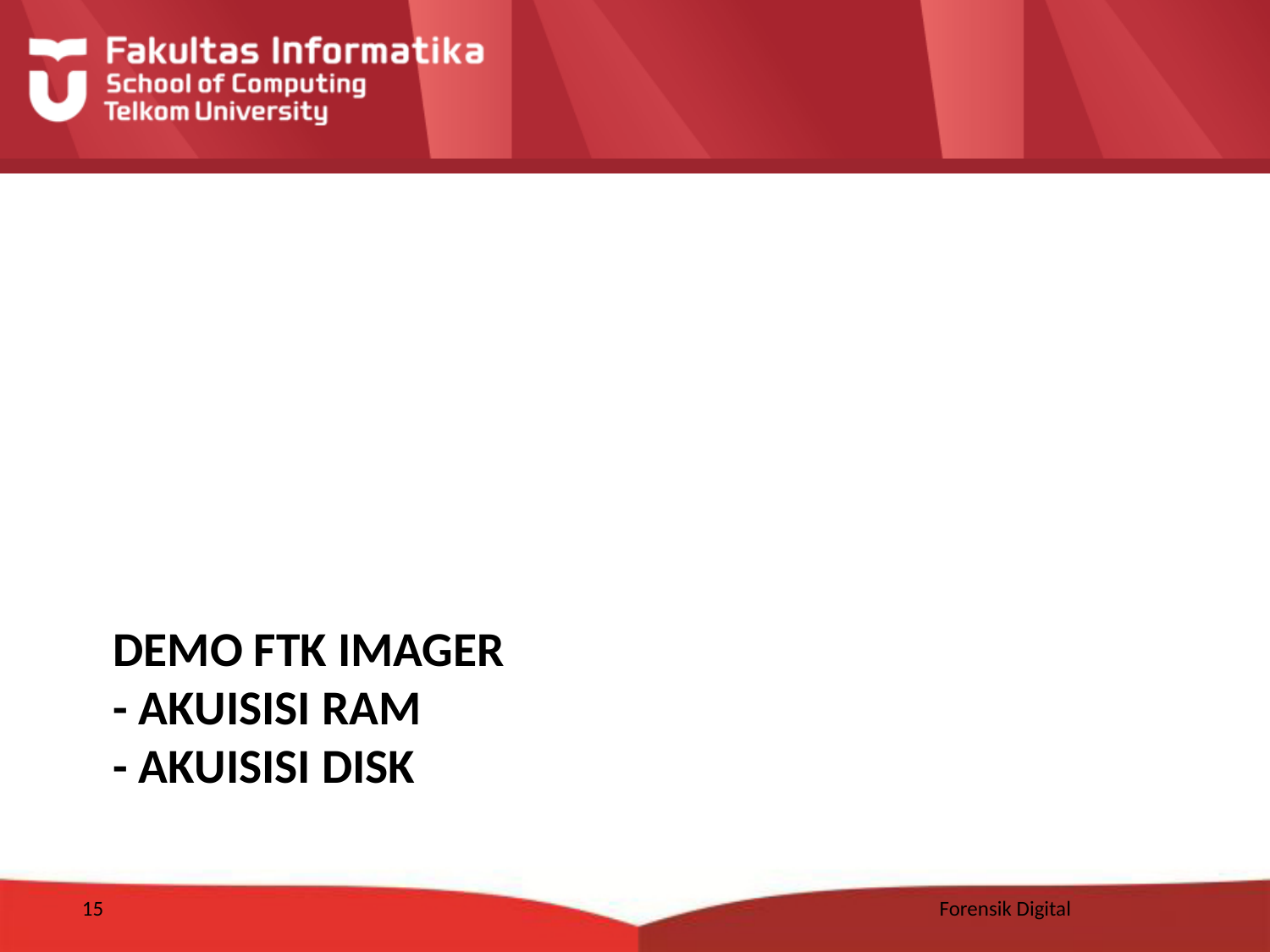

# DEMO FTK Imager - Akuisisi ram - akuisisi disk
15
Forensik Digital